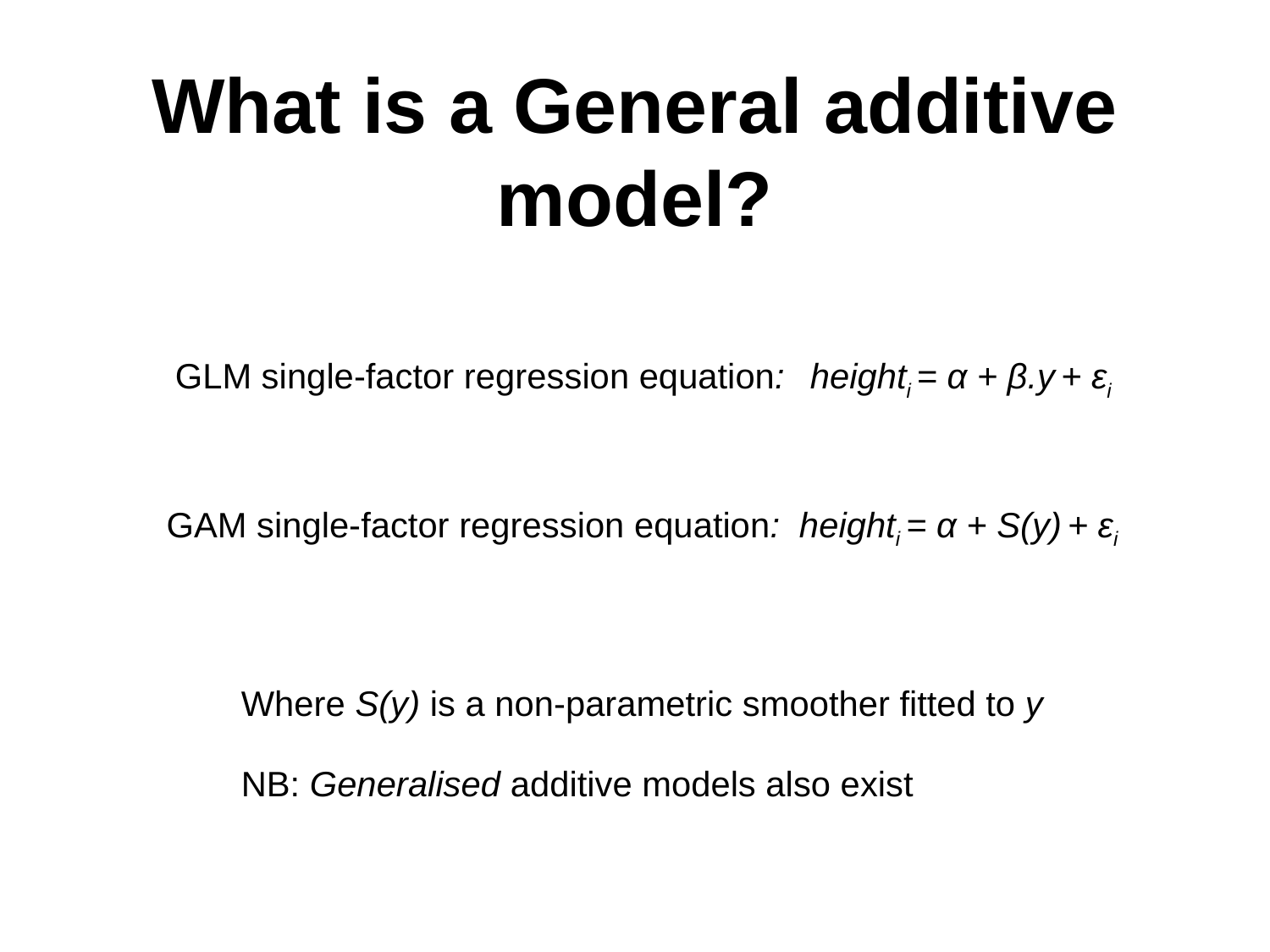

What is a General additive model?
GLM single-factor regression equation:	heighti = α + β.y + εi
GAM single-factor regression equation:  heighti = α + S(y) + εi
Where S(y) is a non-parametric smoother fitted to y

NB: Generalised additive models also exist